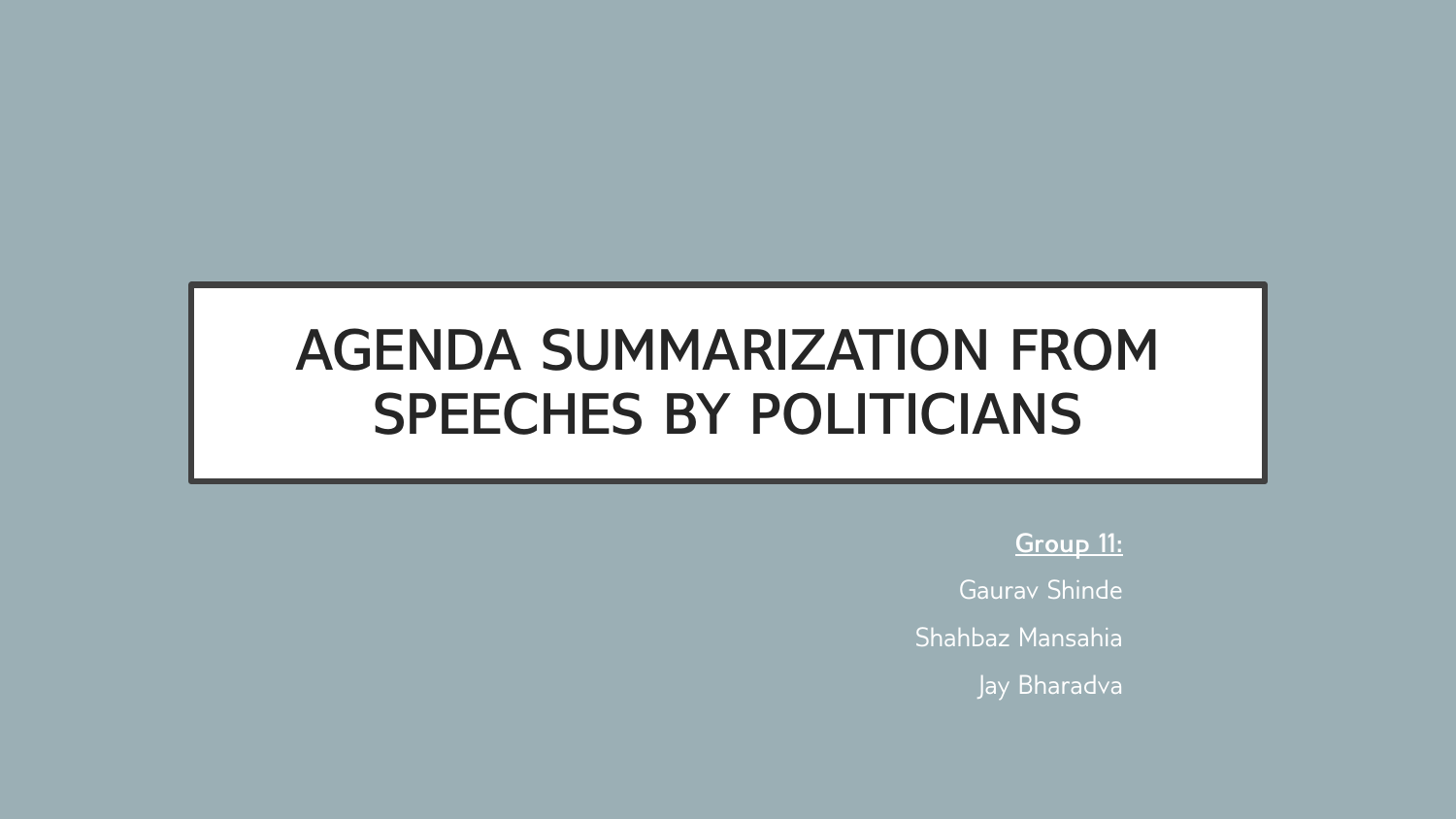

# AGENDA SUMMARIZATION FROM SPEECHES BY POLITICIANS
Group 11:
Gaurav Shinde
Shahbaz Mansahia
Jay Bharadva